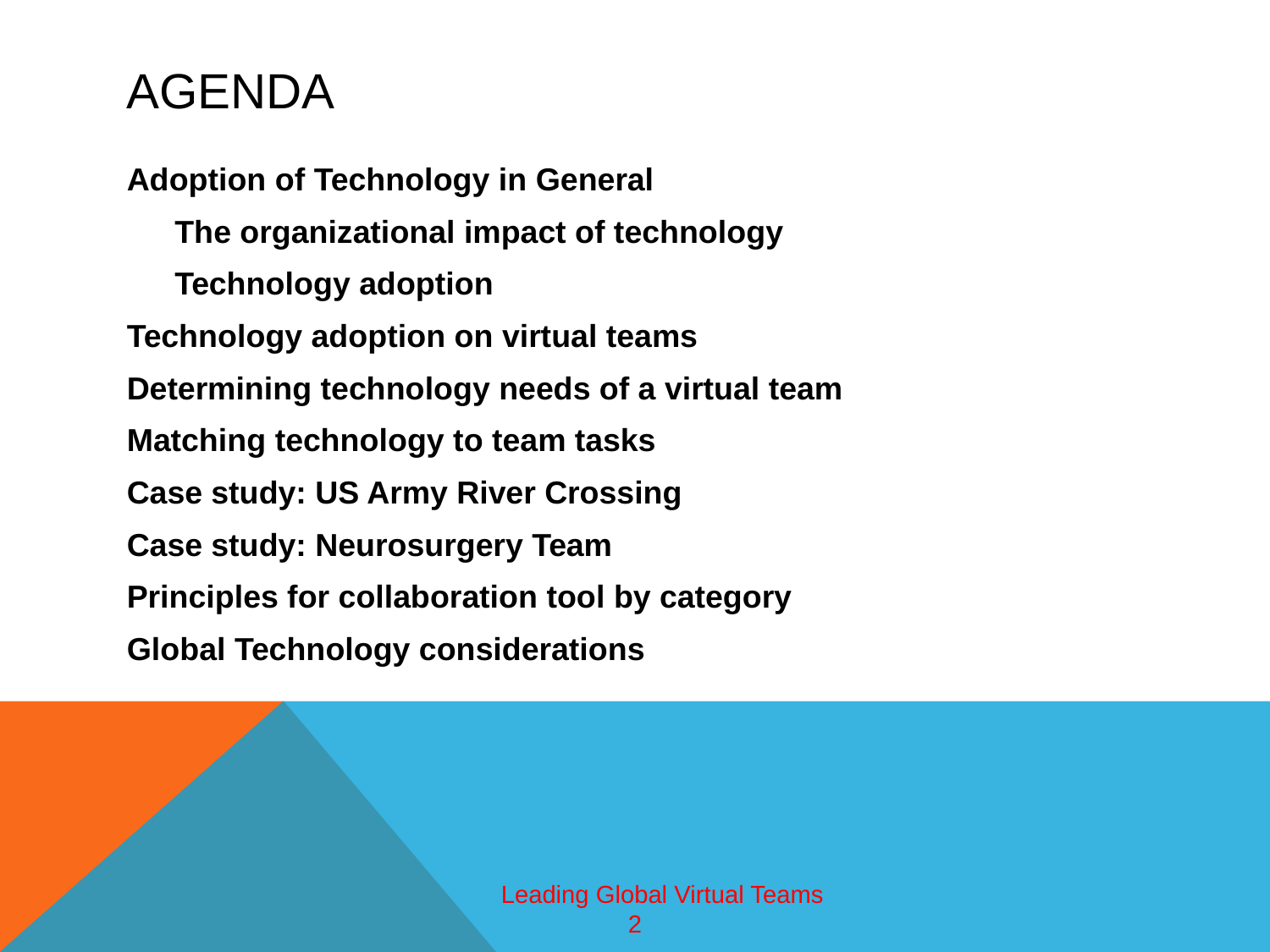

# Agenda
Adoption of Technology in General
	The organizational impact of technology
	Technology adoption
Technology adoption on virtual teams
Determining technology needs of a virtual team
Matching technology to team tasks
Case study: US Army River Crossing
Case study: Neurosurgery Team
Principles for collaboration tool by category
Global Technology considerations